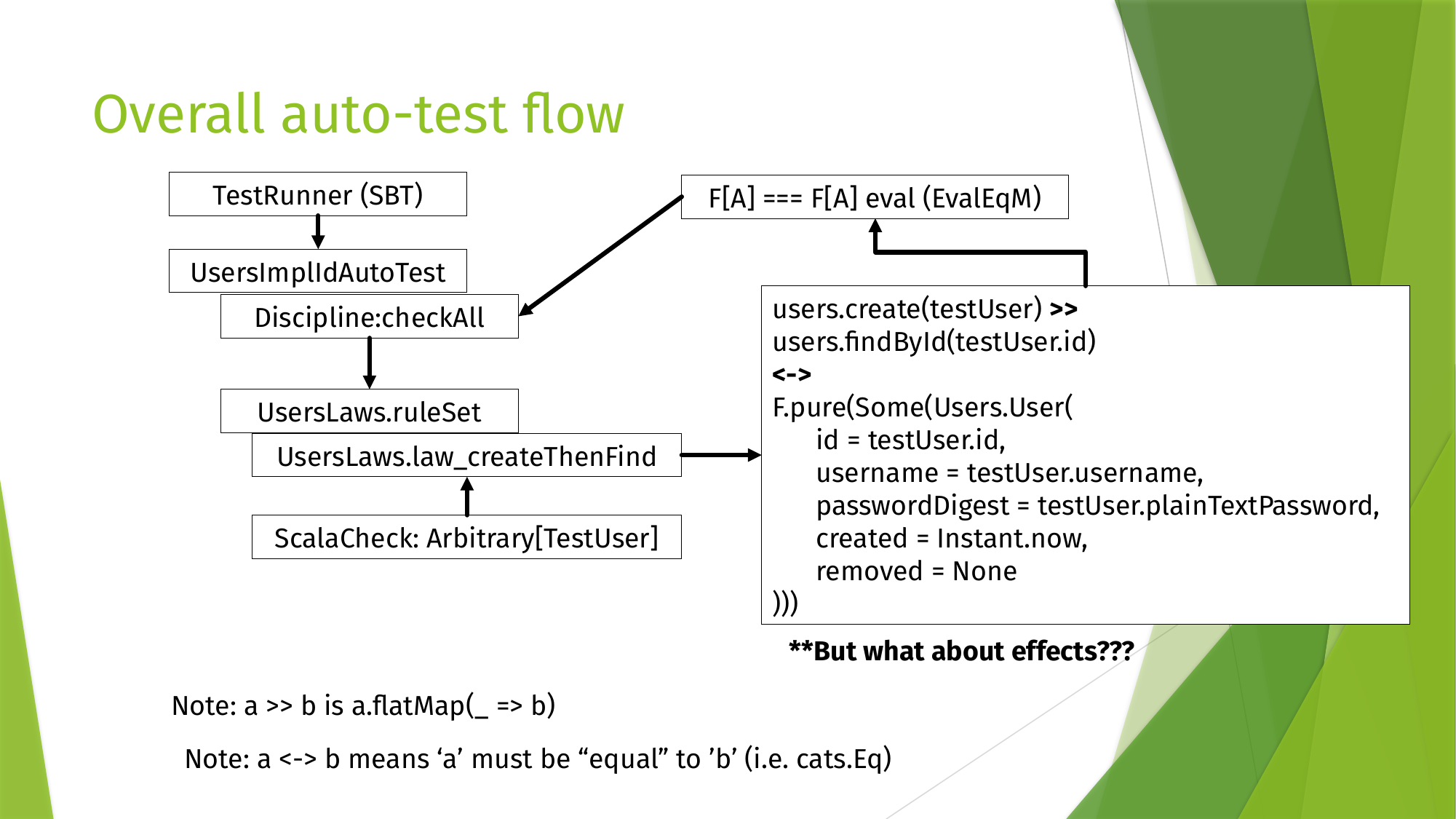

# Overall auto-test flow
TestRunner (SBT)
F[A] === F[A] eval (EvalEqM)
UsersImplIdAutoTest
users.create(testUser) >>
users.findById(testUser.id)
<->
F.pure(Some(Users.User(
      id = testUser.id,
      username = testUser.username,
      passwordDigest = testUser.plainTextPassword,
      created = Instant.now,
      removed = None
)))
Discipline:checkAll
UsersLaws.ruleSet
UsersLaws.law_createThenFind
ScalaCheck: Arbitrary[TestUser]
**But what about effects???
Note: a >> b is a.flatMap(_ => b)
Note: a <-> b means ‘a’ must be “equal” to ’b’ (i.e. cats.Eq)